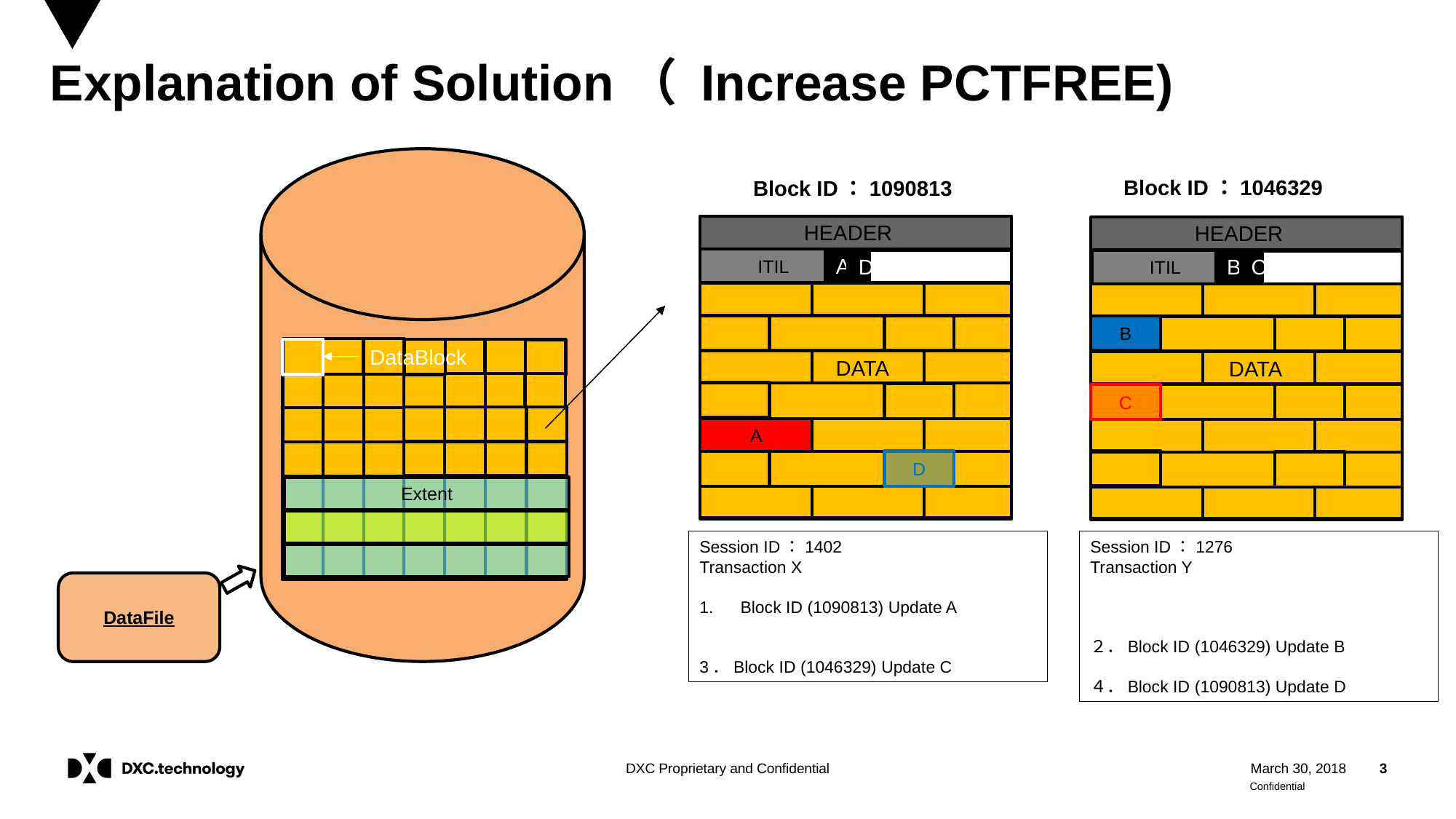

# Explanation of Solution（ Increase PCTFREE)

Block ID：1046329
Block ID：1090813
HEADER
HEADER

ITIL
ITIL
ITIL
A

B
D
C

B

DataBlock

DATA
DATA

C

A

D

Extent

Session ID：1402
Transaction X

Block ID (1090813) Update A

3．Block ID (1046329) Update C
Session ID：1276
Transaction Y

２．Block ID (1046329) Update B

４．Block ID (1090813) Update D

DataFile